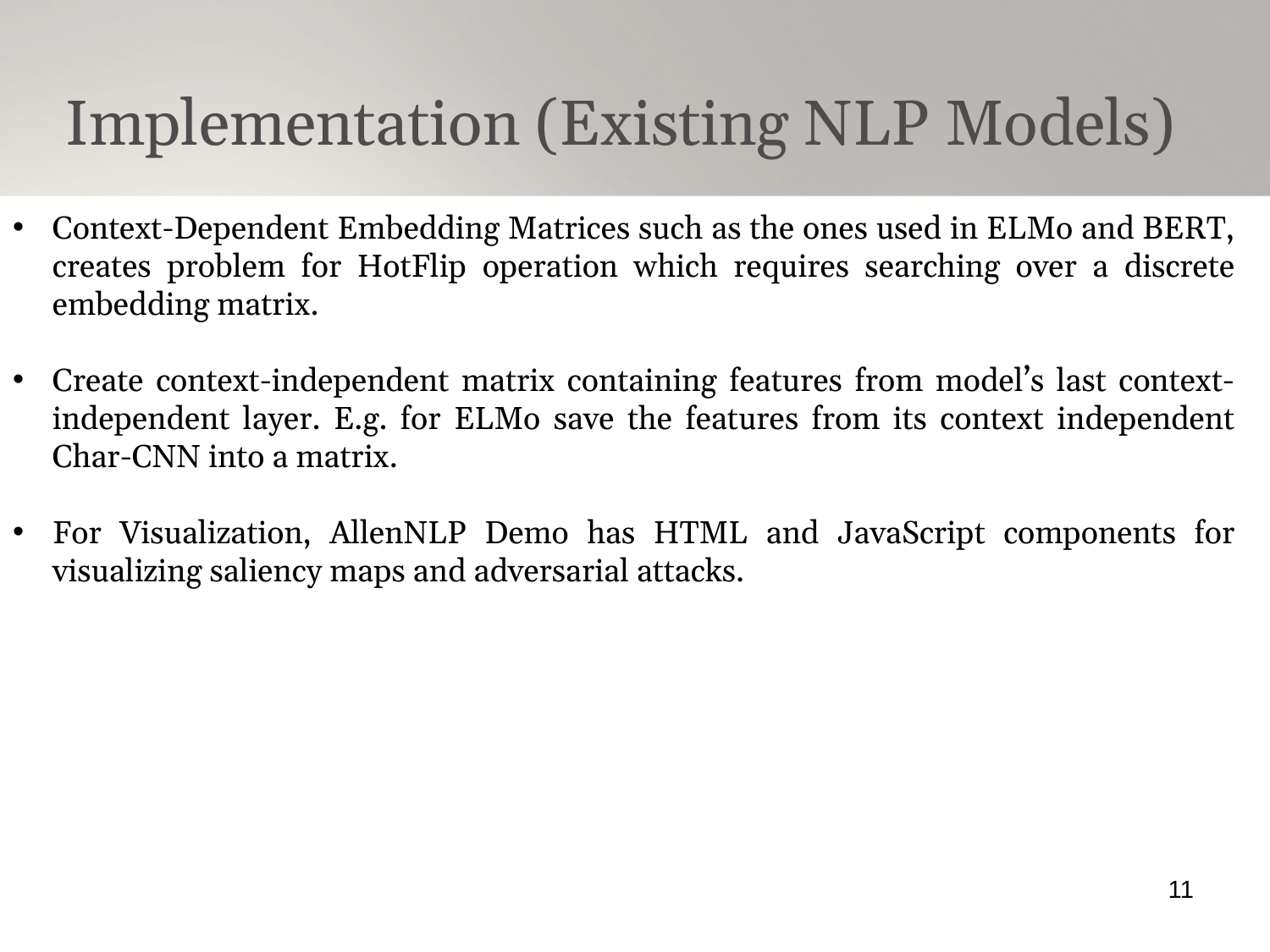

Implementation (Existing NLP Models)
Context-Dependent Embedding Matrices such as the ones used in ELMo and BERT, creates problem for HotFlip operation which requires searching over a discrete embedding matrix.

Create context-independent matrix containing features from model’s last context-independent layer. E.g. for ELMo save the features from its context independent Char-CNN into a matrix.

For Visualization, AllenNLP Demo has HTML and JavaScript components for visualizing saliency maps and adversarial attacks.
11